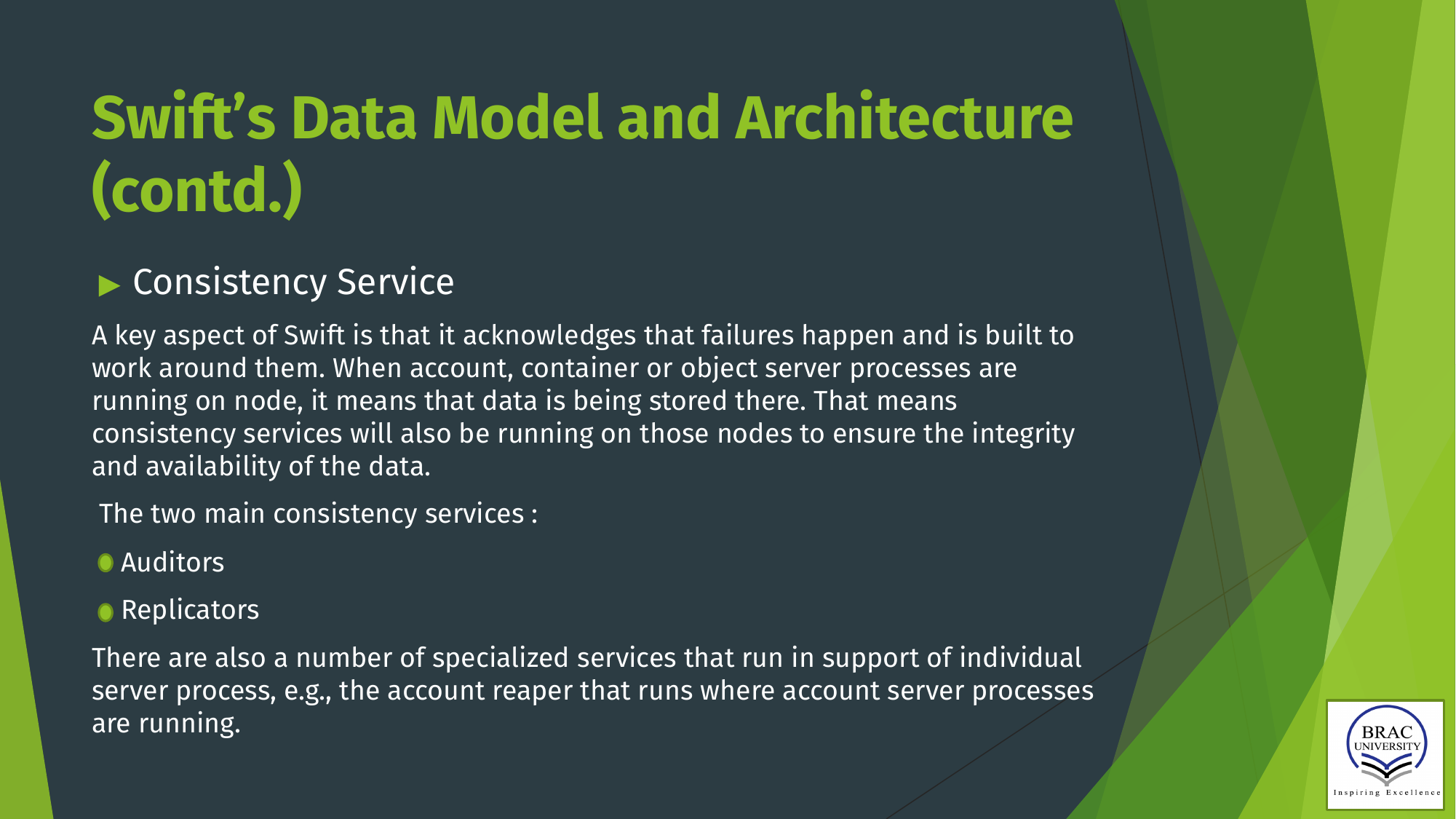

# Swift’s Data Model and Architecture (contd.)
Consistency Service
A key aspect of Swift is that it acknowledges that failures happen and is built to work around them. When account, container or object server processes are running on node, it means that data is being stored there. That means consistency services will also be running on those nodes to ensure the integrity and availability of the data.
 The two main consistency services :
    Auditors
    Replicators
There are also a number of specialized services that run in support of individual server process, e.g., the account reaper that runs where account server processes are running.